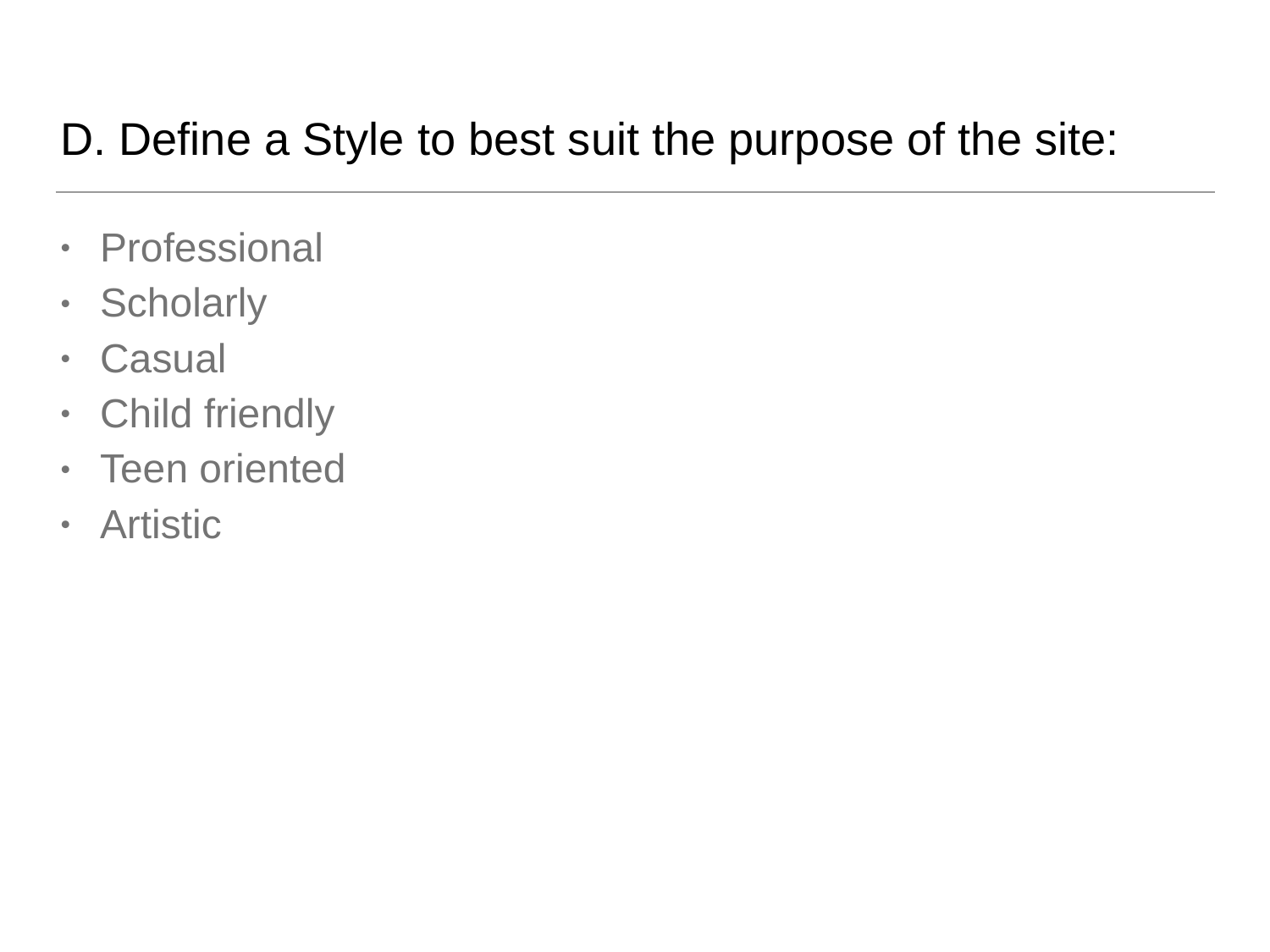

# D. Define a Style to best suit the purpose of the site:
Professional
Scholarly
Casual
Child friendly
Teen oriented
Artistic